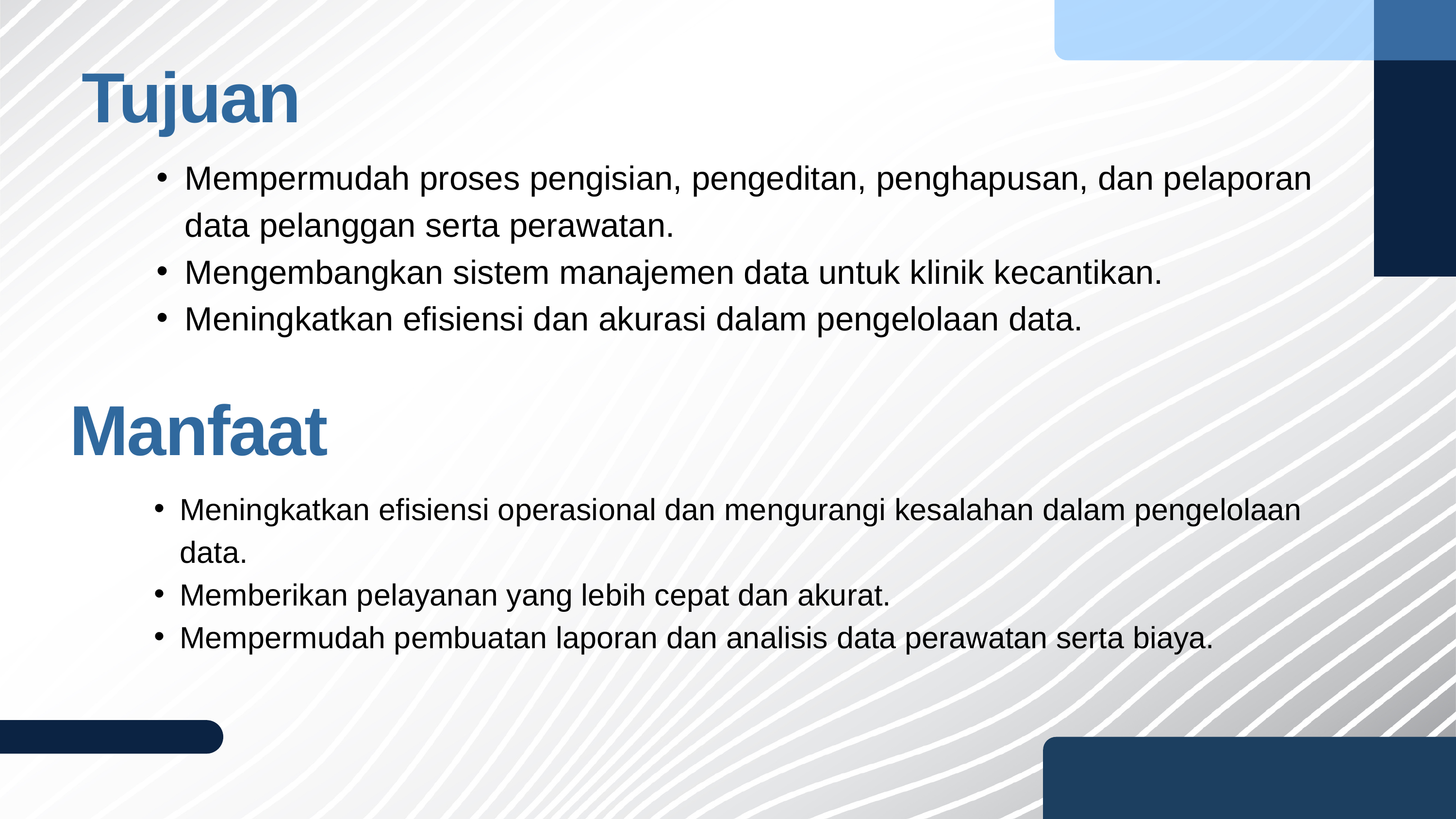

Tujuan
Mempermudah proses pengisian, pengeditan, penghapusan, dan pelaporan data pelanggan serta perawatan.
Mengembangkan sistem manajemen data untuk klinik kecantikan.
Meningkatkan efisiensi dan akurasi dalam pengelolaan data.
Manfaat
Meningkatkan efisiensi operasional dan mengurangi kesalahan dalam pengelolaan data.
Memberikan pelayanan yang lebih cepat dan akurat.
Mempermudah pembuatan laporan dan analisis data perawatan serta biaya.